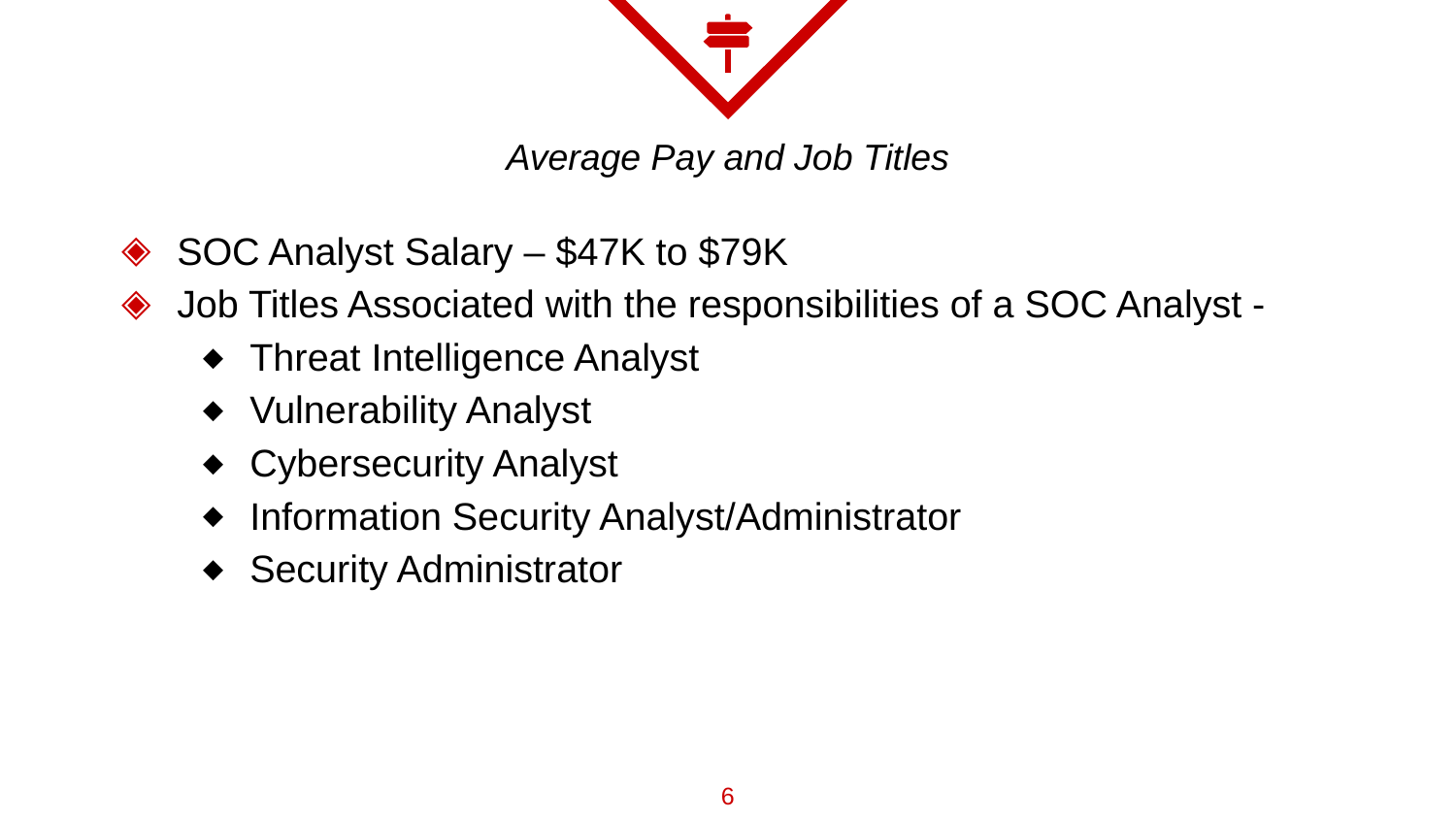

# Average Pay and Job Titles
SOC Analyst Salary – $47K to $79K
Job Titles Associated with the responsibilities of a SOC Analyst -
Threat Intelligence Analyst
Vulnerability Analyst
Cybersecurity Analyst
Information Security Analyst/Administrator
Security Administrator

6